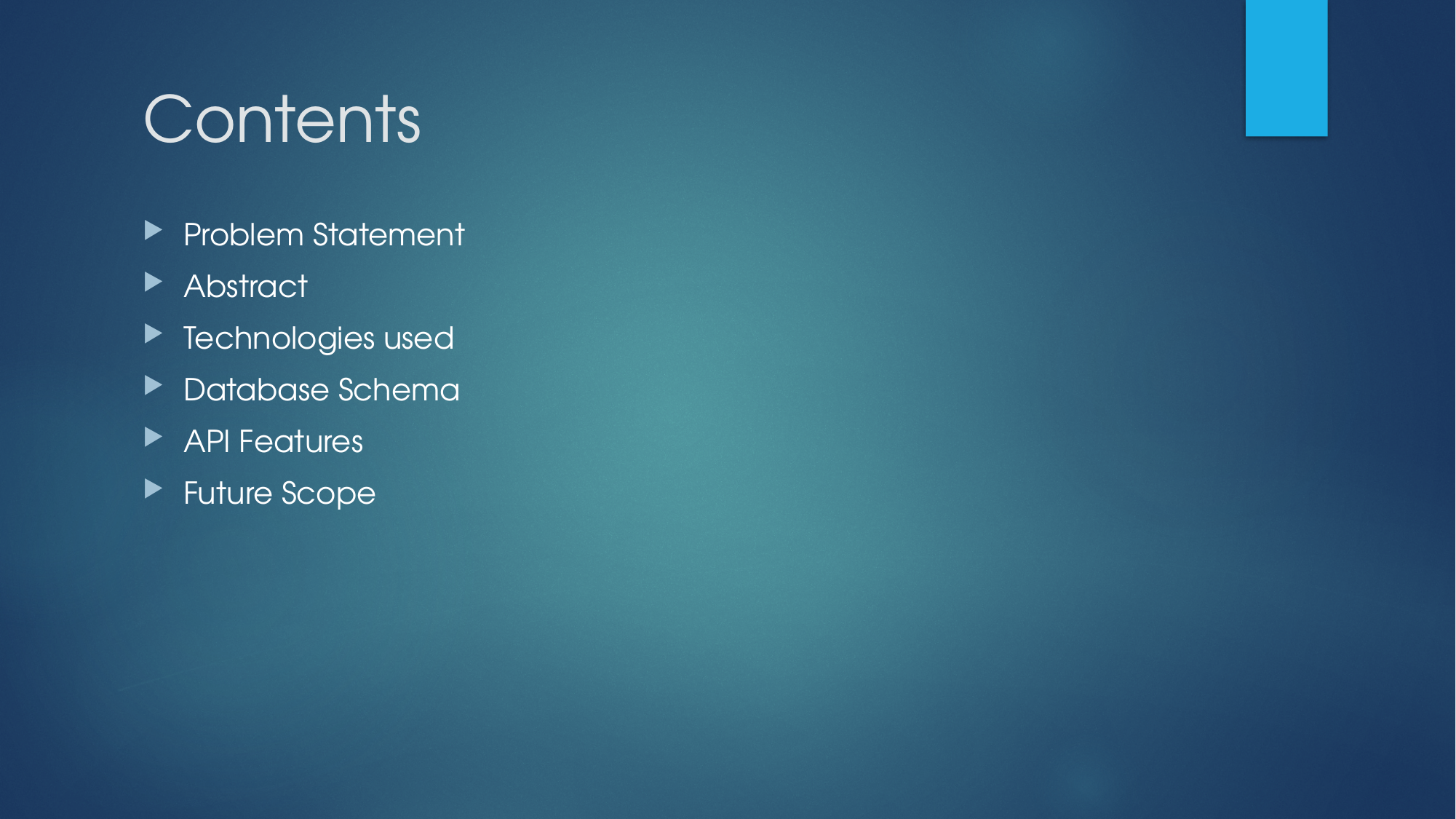

# Contents
Problem Statement
Abstract
Technologies used
Database Schema
API Features
Future Scope